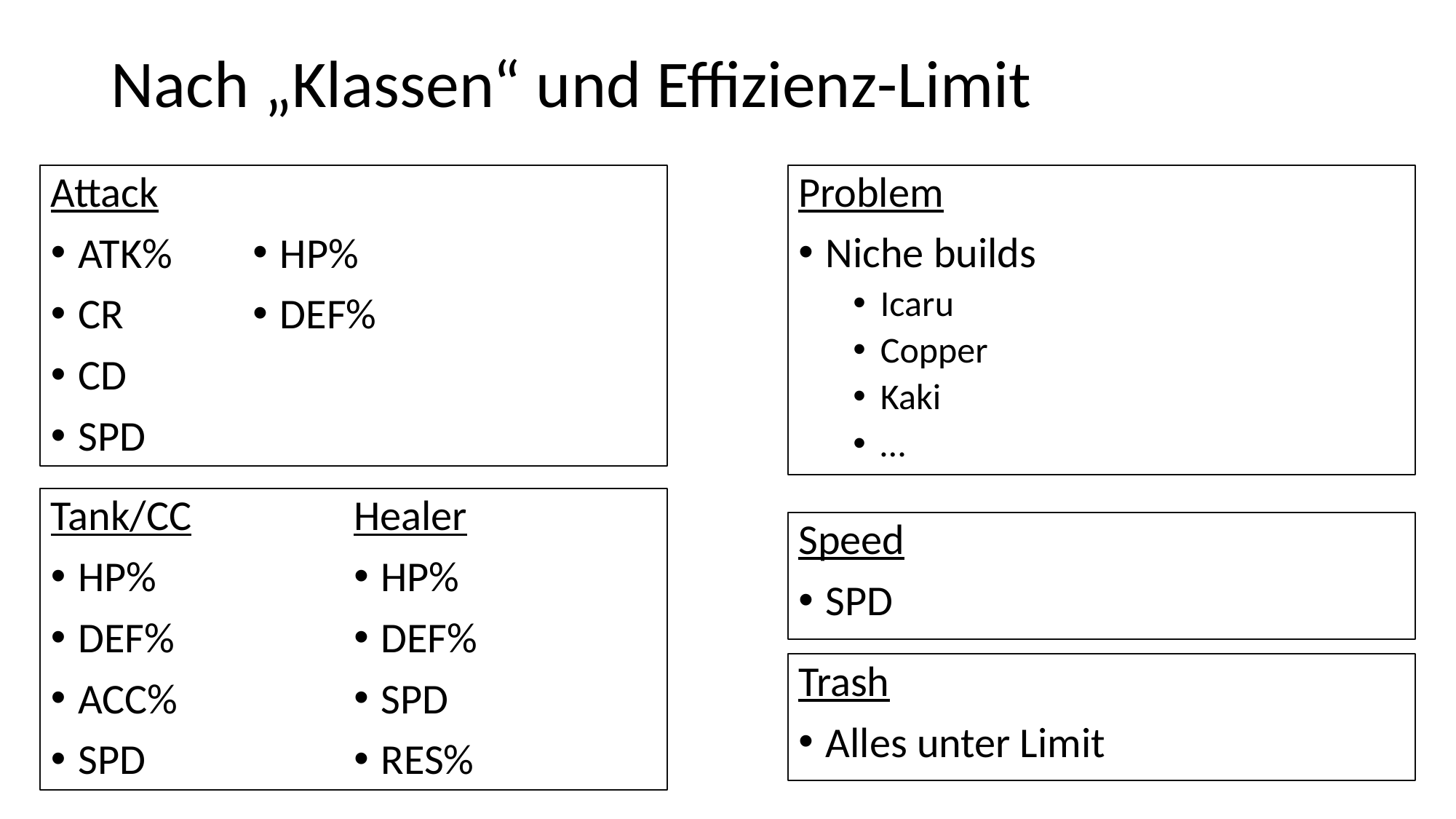

# Nach „Klassen“ und Effizienz-Limit
Problem
Niche builds
Icaru
Copper
Kaki
…

Attack
ATK%
CR
CD
SPD

HP%
DEF%
Tank/CC
HP%
DEF%
ACC%
SPD
Healer
HP%
DEF%
SPD
RES%
Speed
SPD
Trash
Alles unter Limit